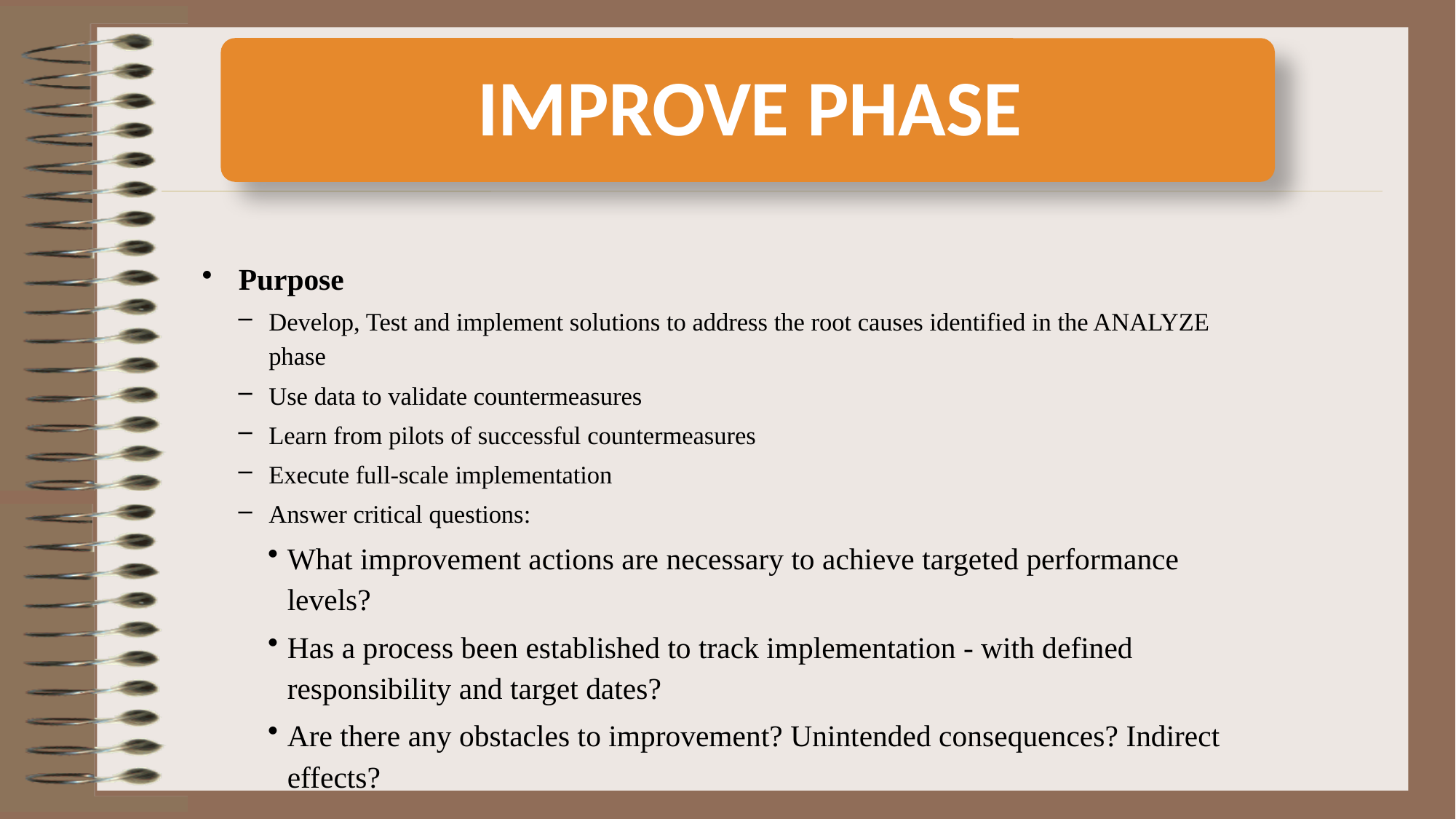

IMPROVE PHASE
Purpose
Develop, Test and implement solutions to address the root causes identified in the ANALYZE phase
Use data to validate countermeasures
Learn from pilots of successful countermeasures
Execute full-scale implementation
Answer critical questions:
What improvement actions are necessary to achieve targeted performance levels?
Has a process been established to track implementation - with defined responsibility and target dates?
Are there any obstacles to improvement? Unintended consequences? Indirect effects?